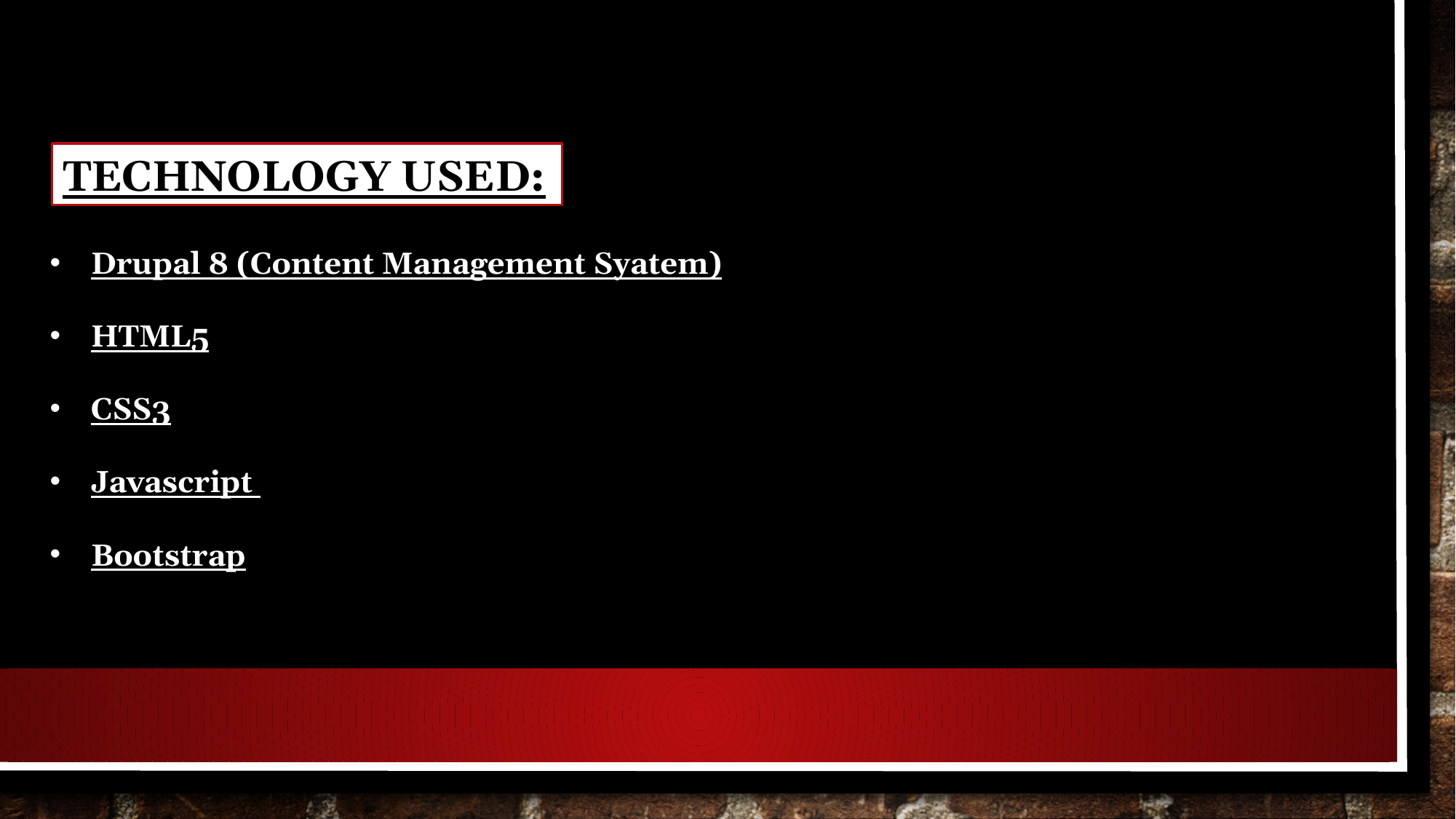

TECHNOLOGY USED:
Drupal 8 (Content Management Syatem)

HTML5

CSS3

Javascript

Bootstrap